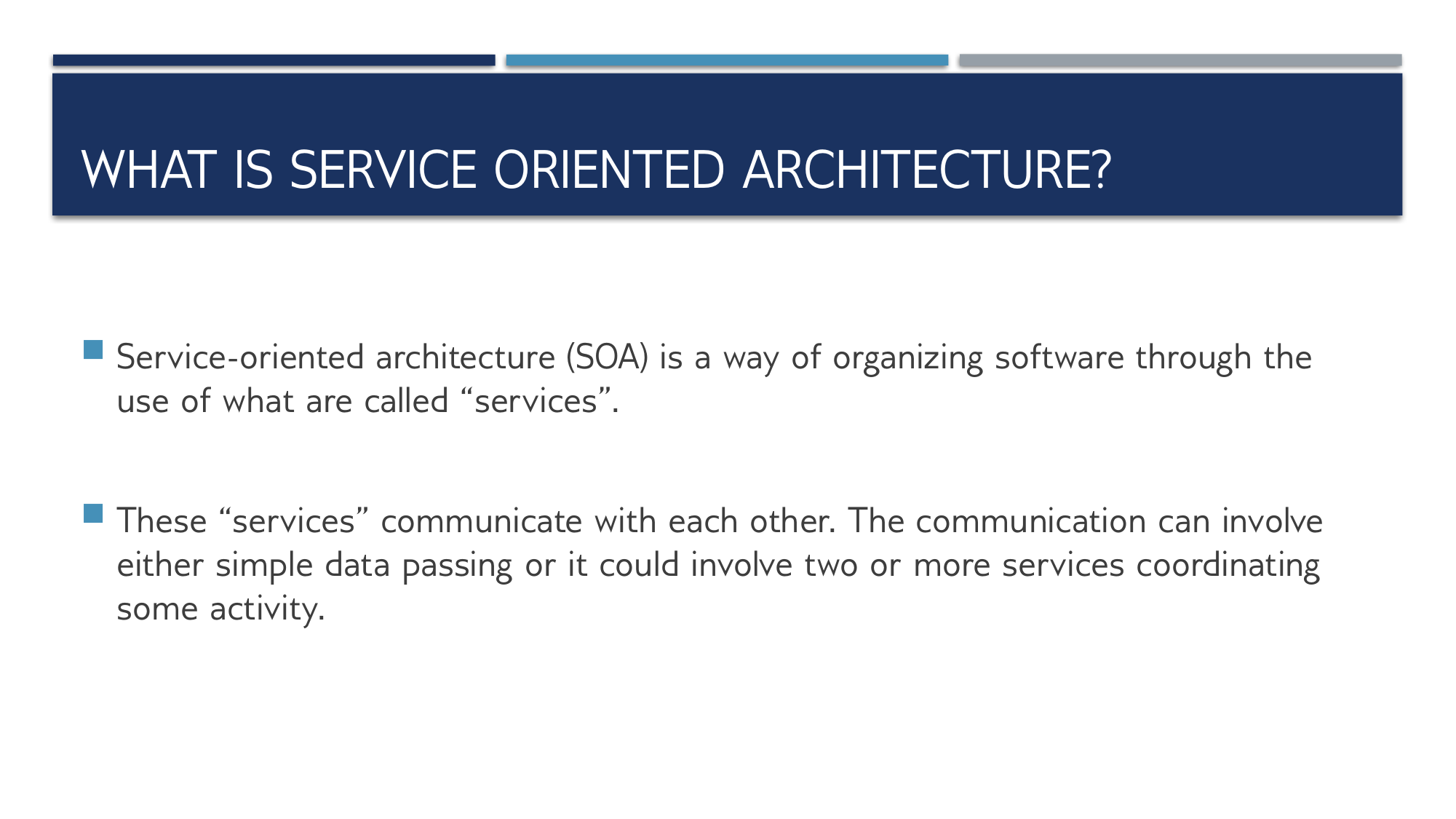

# What is Service oriented Architecture?
Service-oriented architecture (SOA) is a way of organizing software through the use of what are called “services”.

These “services” communicate with each other. The communication can involve either simple data passing or it could involve two or more services coordinating some activity.